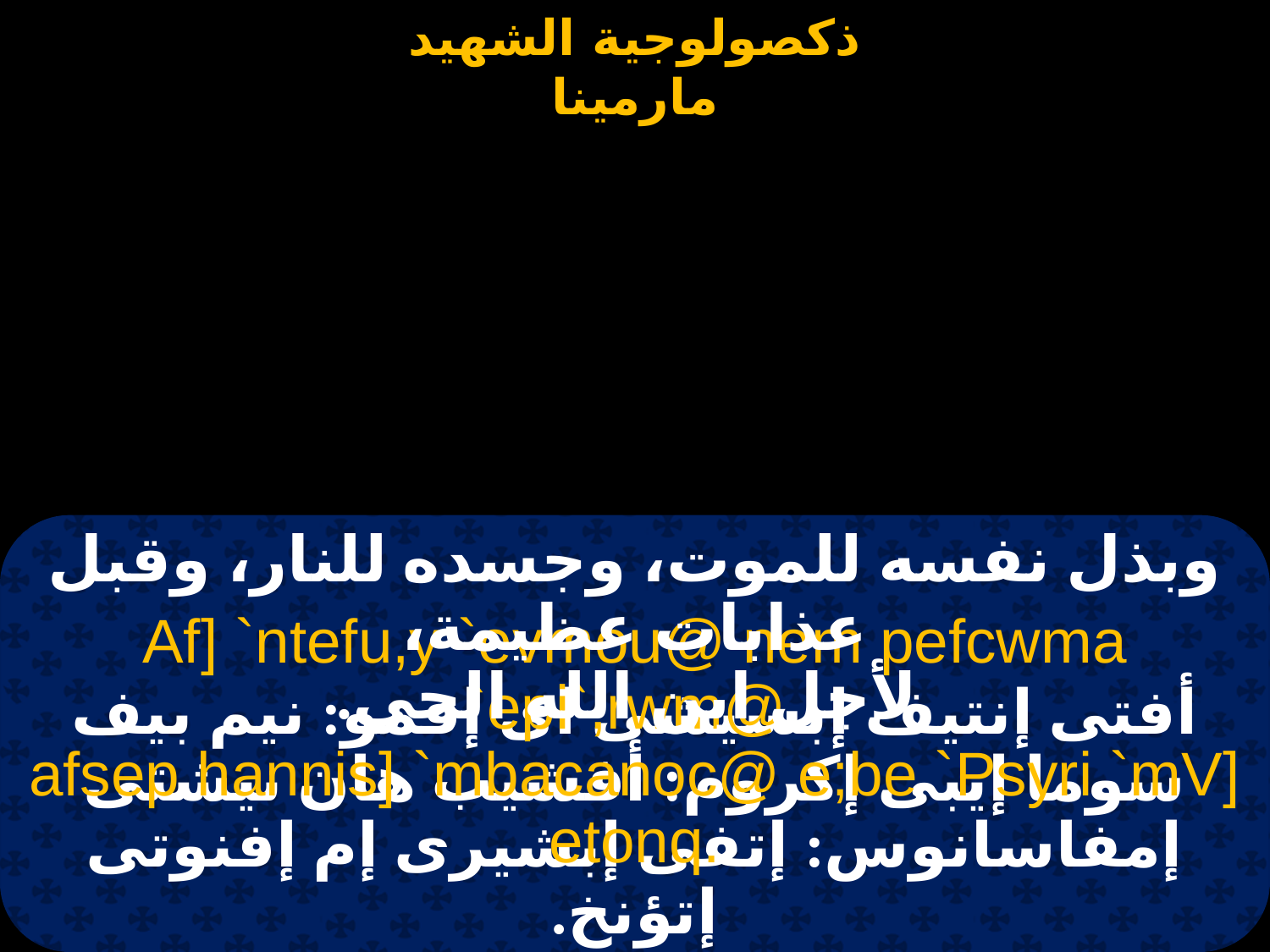

#
وبذل نفسه للموت، وجسده للنار، وقبل عذابات عظيمة،
 لأجل ابن الله الحي.
Af] `ntefu,y `evmou@ nem pefcwma `epi`,rwm@
afsep hannis] `mbacanoc@ e;be `Psyri `mV] etonq.
أفتى إنتيف إبسيشى اى إفمو: نيم بيف سوما إيبى إكروم: أفشيب هان نيشتى إمفاسانوس: إتفى إبشيرى إم إفنوتى إتؤنخ.